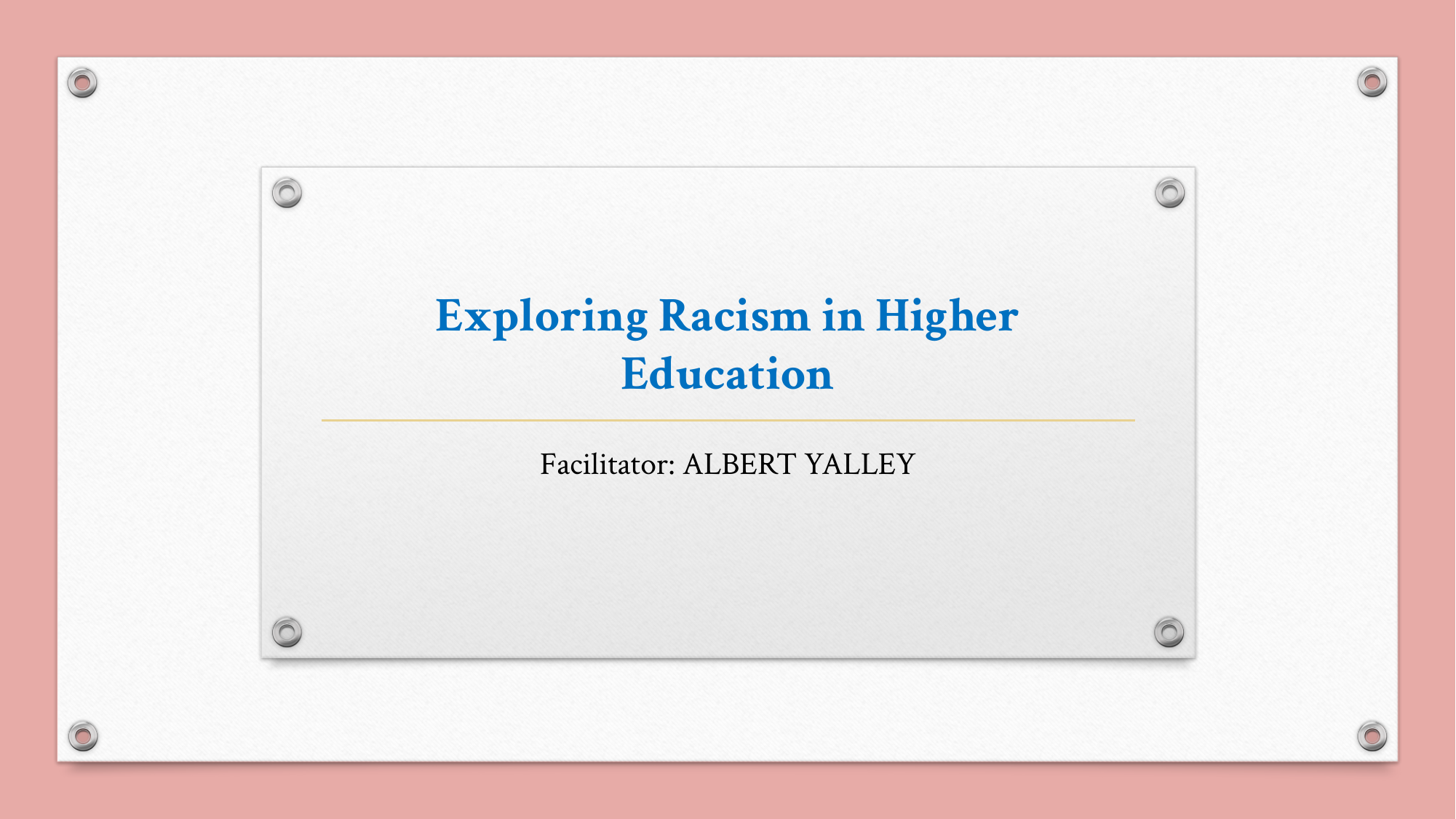

# Exploring Racism in Higher Education
Facilitator: ALBERT YALLEY